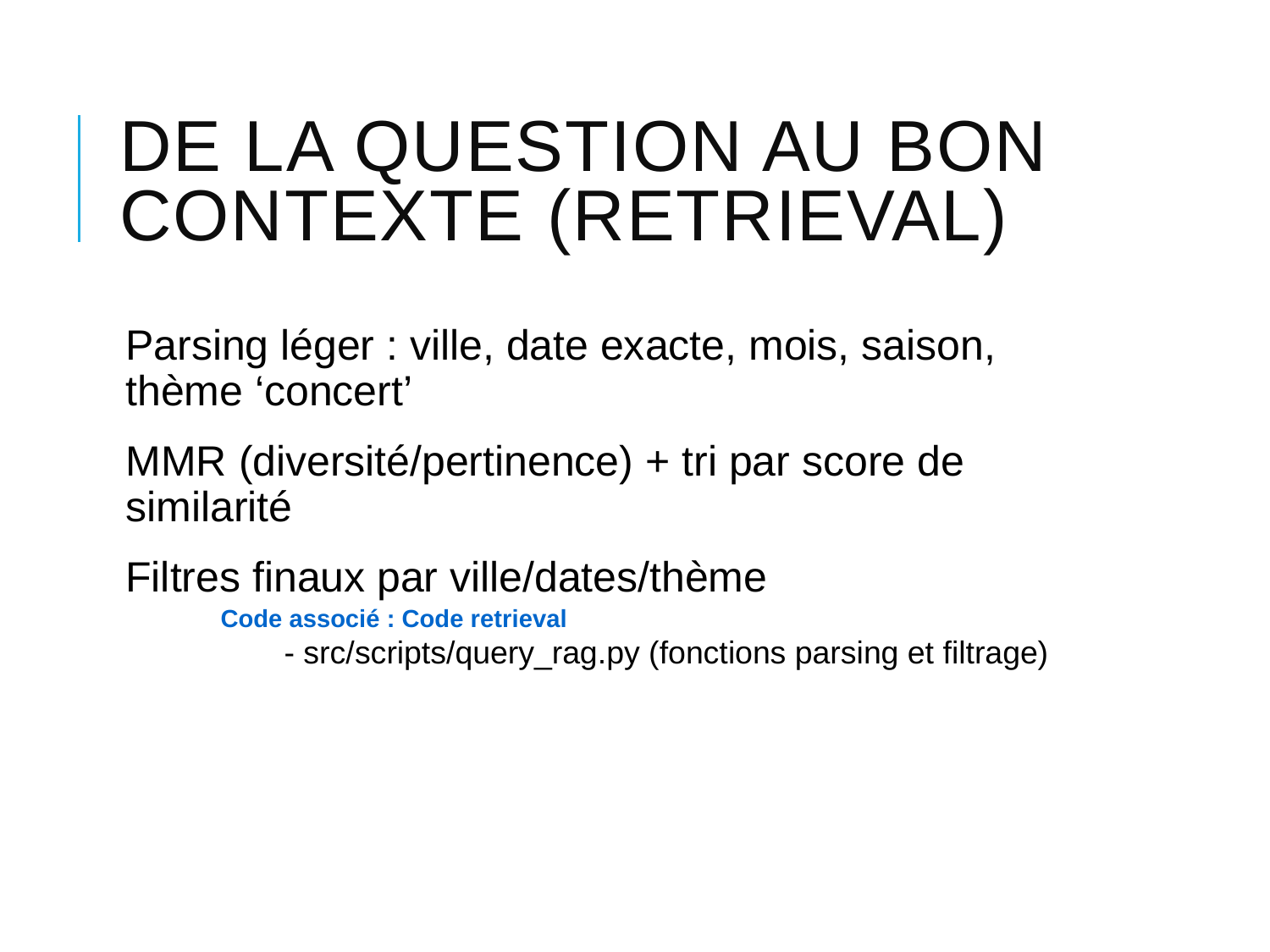

# De la question au bon contexte (retrieval)
Parsing léger : ville, date exacte, mois, saison, thème ‘concert’
MMR (diversité/pertinence) + tri par score de similarité
Filtres finaux par ville/dates/thème
Code associé : Code retrieval
- src/scripts/query_rag.py (fonctions parsing et filtrage)